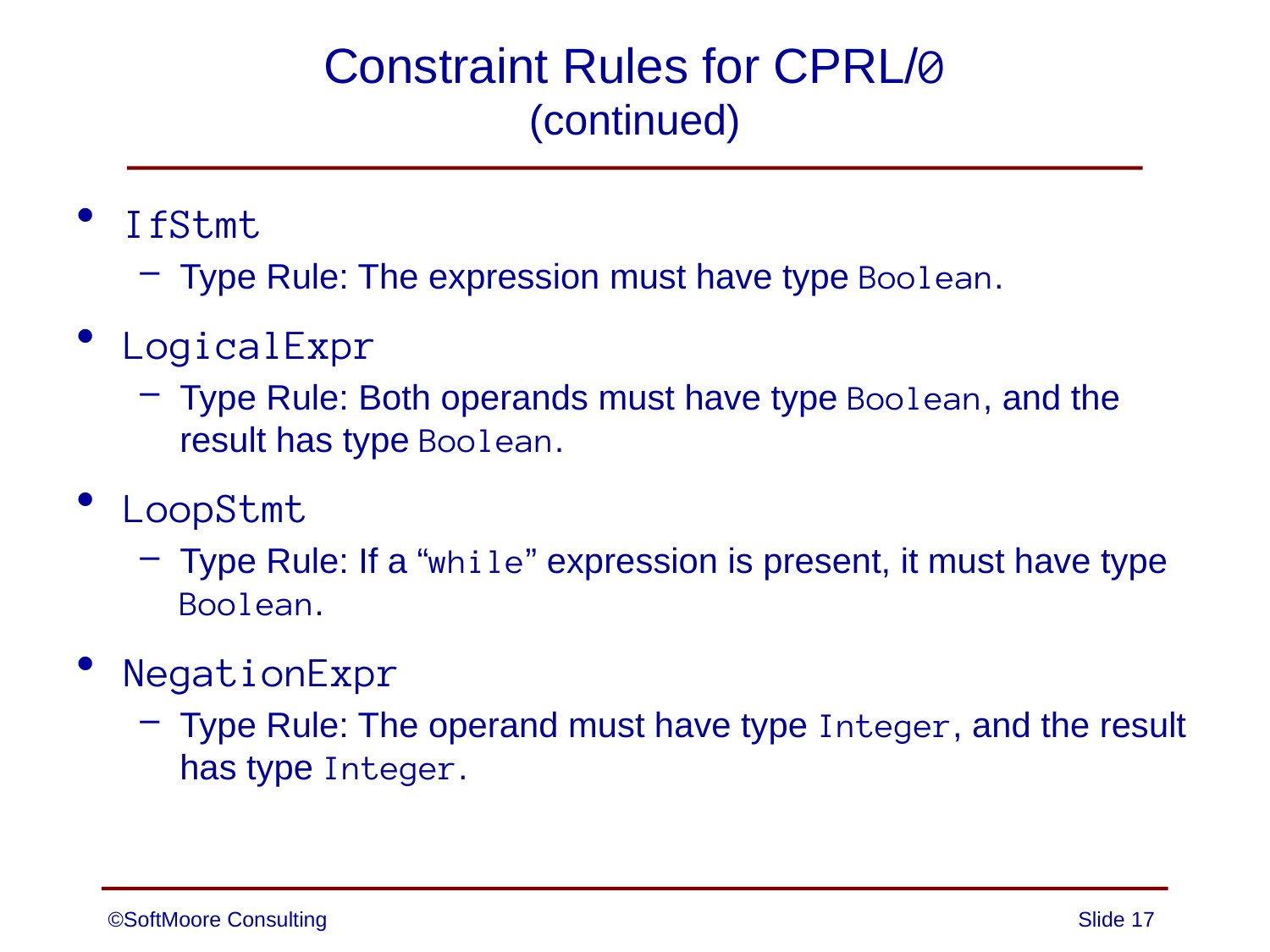

# Constraint Rules for CPRL/0 (continued)
IfStmt
Type Rule: The expression must have type Boolean.
LogicalExpr
Type Rule: Both operands must have type Boolean, and the result has type Boolean.
LoopStmt
Type Rule: If a “while” expression is present, it must have type Boolean.
NegationExpr
Type Rule: The operand must have type Integer, and the result has type Integer.
©SoftMoore Consulting
Slide 17